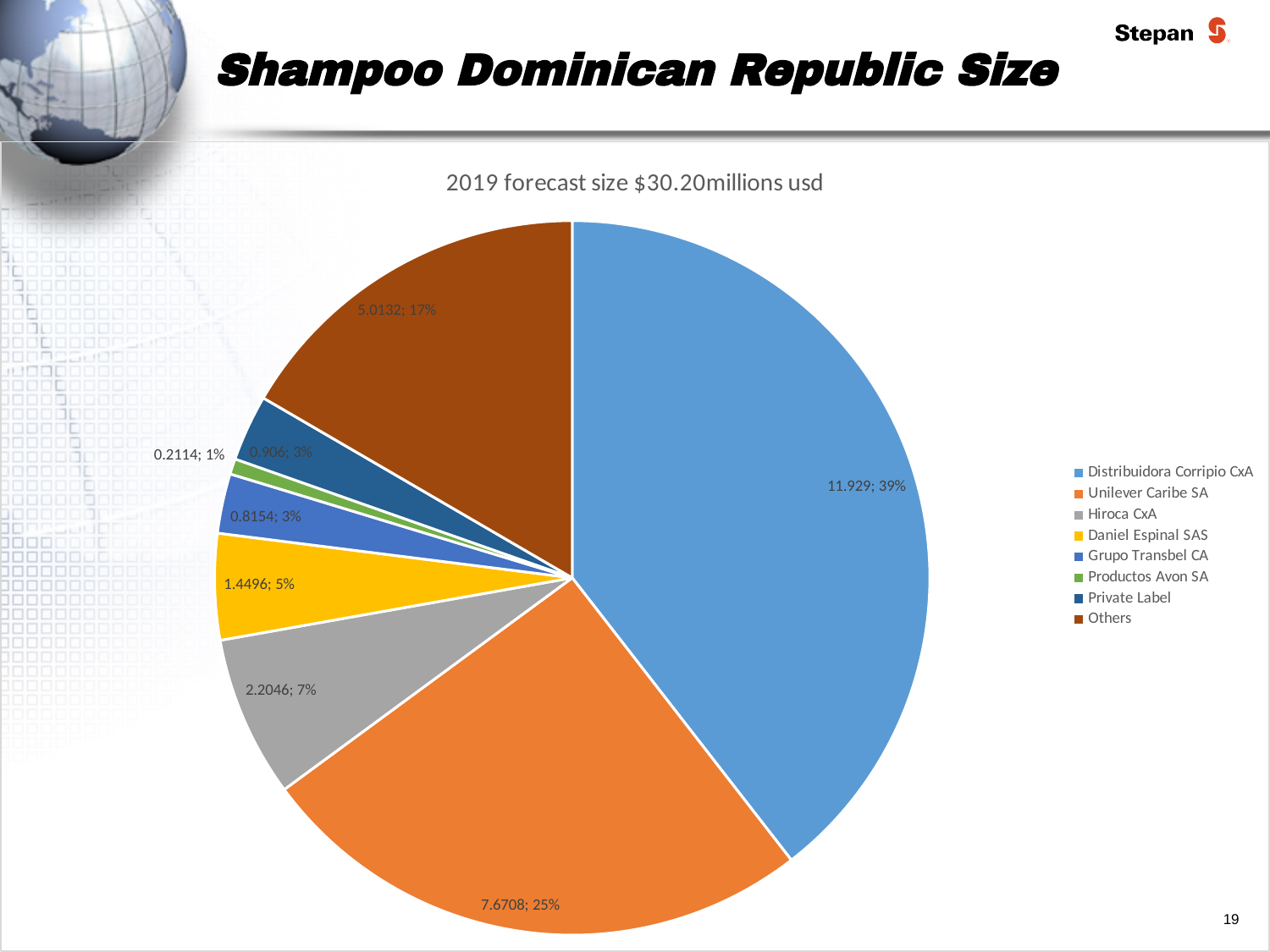

# Shampoo Dominican Republic Size

### Chart: 2019 forecast size $30.20millions usd

| Category | 2018 |
|---|---|
| Distribuidora Corripio CxA | 11.929 |
| Unilever Caribe SA | 7.6708 |
| Hiroca CxA | 2.2045999999999997 |
| Daniel Espinal SAS | 1.4496 |
| Grupo Transbel CA | 0.8154000000000001 |
| Productos Avon SA | 0.21139999999999998 |
| Private Label | 0.9059999999999999 |
| Others | 5.0132 |
19